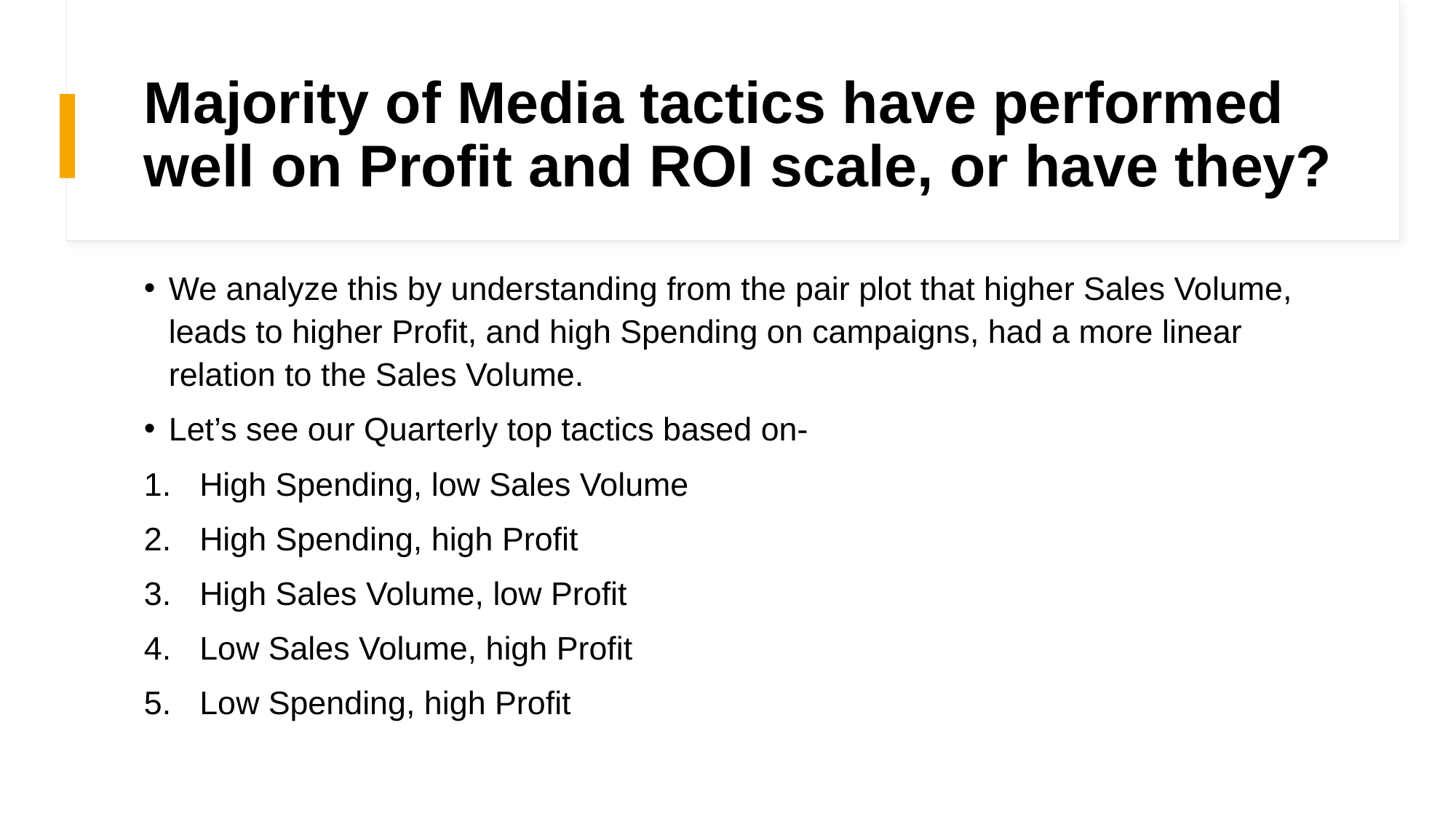

# Majority of Media tactics have performed well on Profit and ROI scale, or have they?
We analyze this by understanding from the pair plot that higher Sales Volume, leads to higher Profit, and high Spending on campaigns, had a more linear relation to the Sales Volume.
Let’s see our Quarterly top tactics based on-
High Spending, low Sales Volume
High Spending, high Profit
High Sales Volume, low Profit
Low Sales Volume, high Profit
Low Spending, high Profit